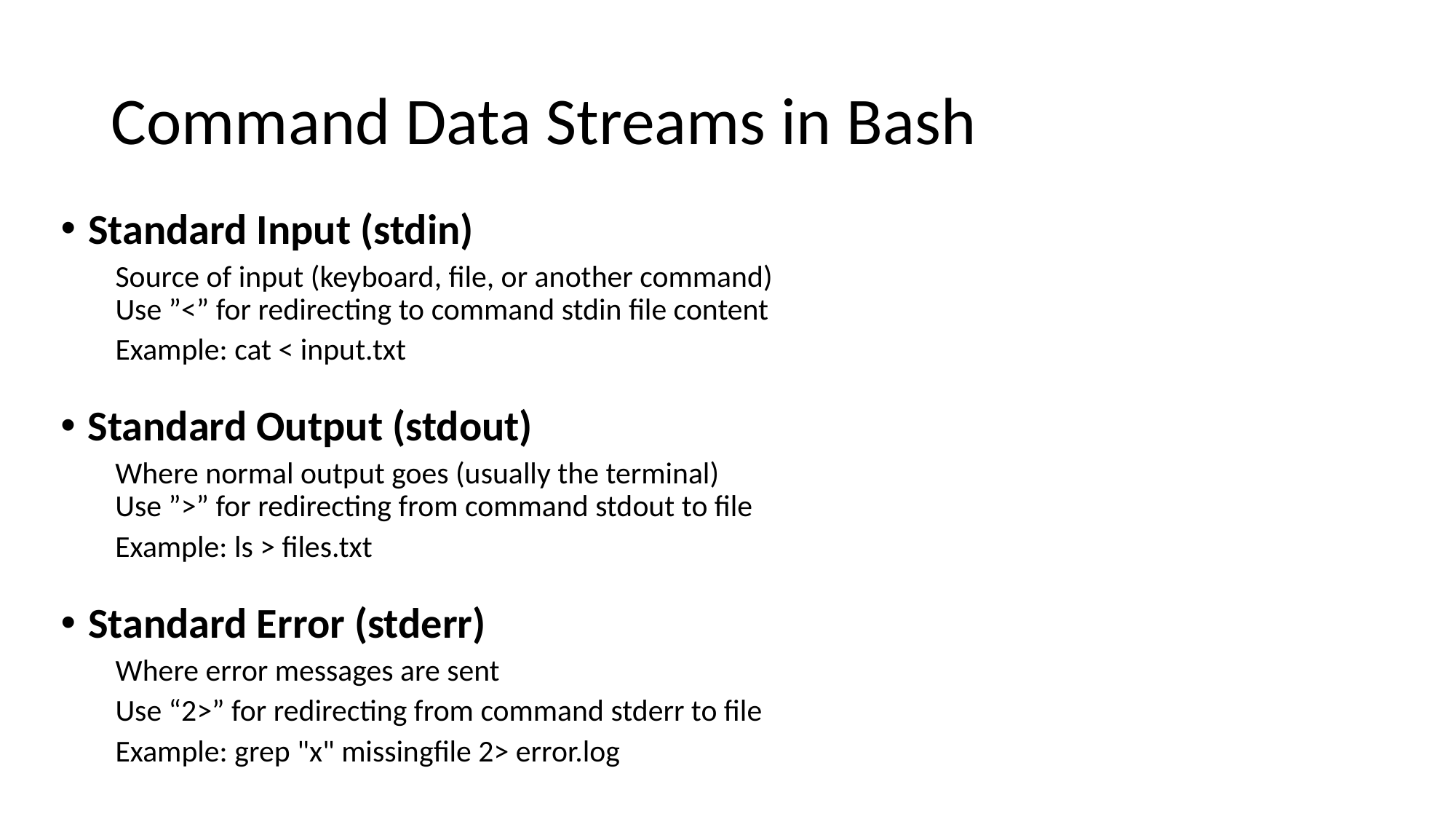

# Command Data Streams in Bash
Standard Input (stdin)
Source of input (keyboard, file, or another command)
Use ”<” for redirecting to command stdin file content
Example: cat < input.txt
Standard Output (stdout)
Where normal output goes (usually the terminal)
Use ”>” for redirecting from command stdout to file
Example: ls > files.txt
Standard Error (stderr)
Where error messages are sent
Use “2>” for redirecting from command stderr to file
Example: grep "x" missingfile 2> error.log